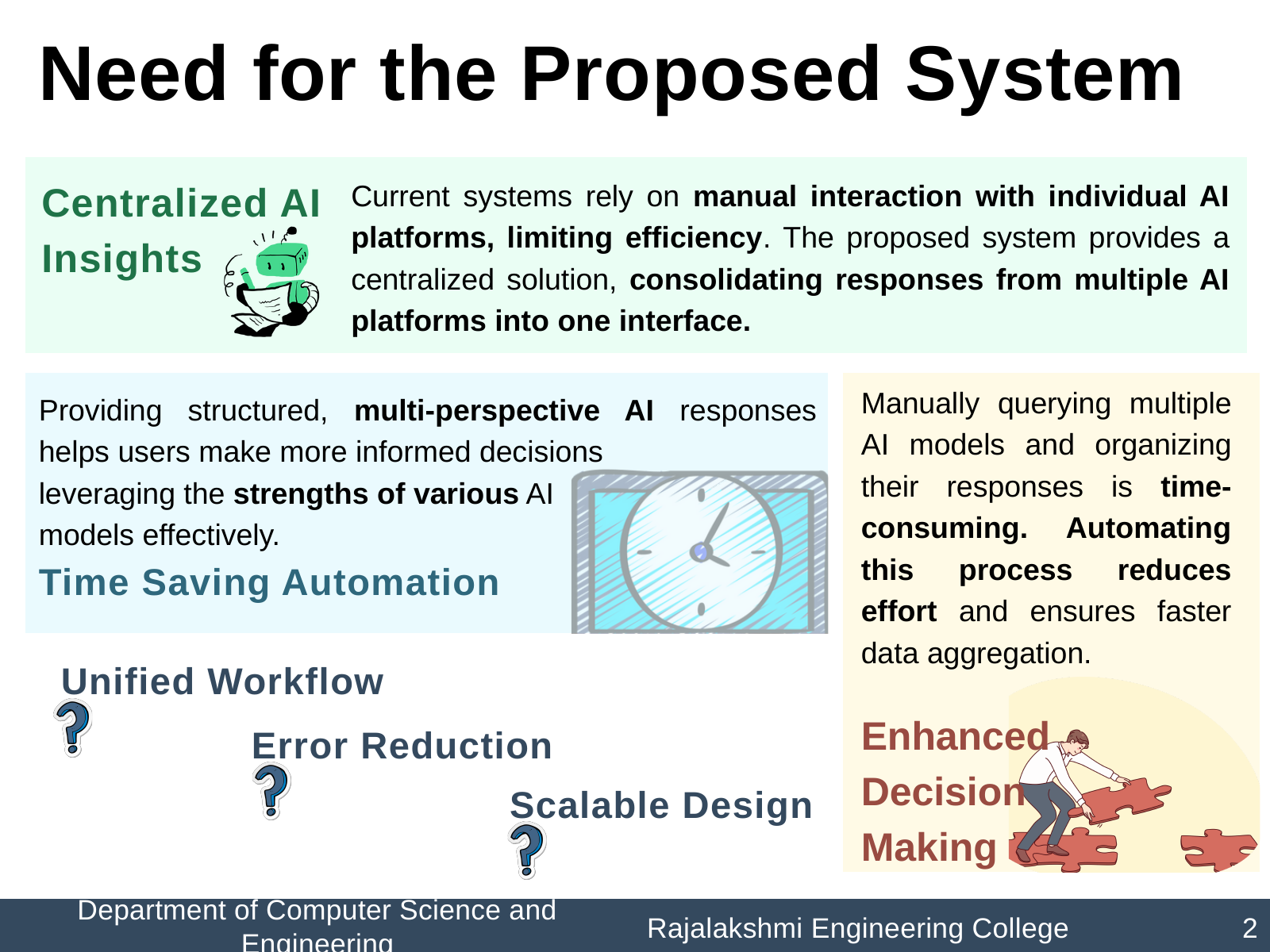

Need for the Proposed System

Centralized AI Insights
Current systems rely on manual interaction with individual AI platforms, limiting efficiency. The proposed system provides a centralized solution, consolidating responses from multiple AI platforms into one interface.

Manually querying multiple AI models and organizing their responses is time-consuming. Automating this process reduces effort and ensures faster data aggregation.
Providing structured, multi-perspective AI responses helps users make more informed decisions
leveraging the strengths of various AI models effectively.

Time Saving Automation
Unified Workflow

Error Reduction

Scalable Design

Enhanced Decision Making

Department of Computer Science and Engineering

Rajalakshmi Engineering College 		2